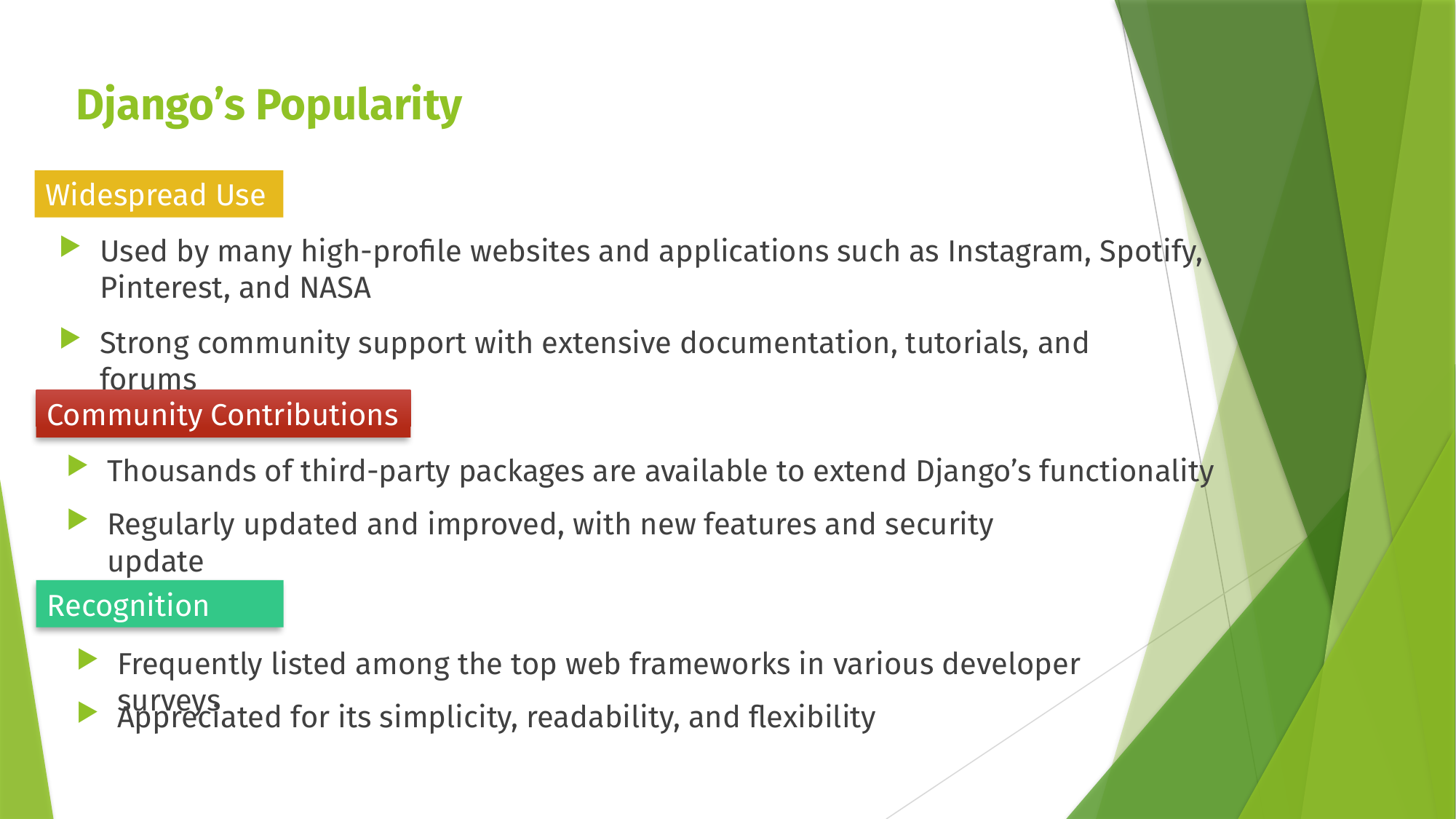

# Django’s Popularity
Widespread Use
Used by many high-profile websites and applications such as Instagram, Spotify, Pinterest, and NASA
Strong community support with extensive documentation, tutorials, and forums
Community Contributions
Thousands of third-party packages are available to extend Django’s functionality
Regularly updated and improved, with new features and security update
Recognition
Frequently listed among the top web frameworks in various developer surveys
Appreciated for its simplicity, readability, and flexibility